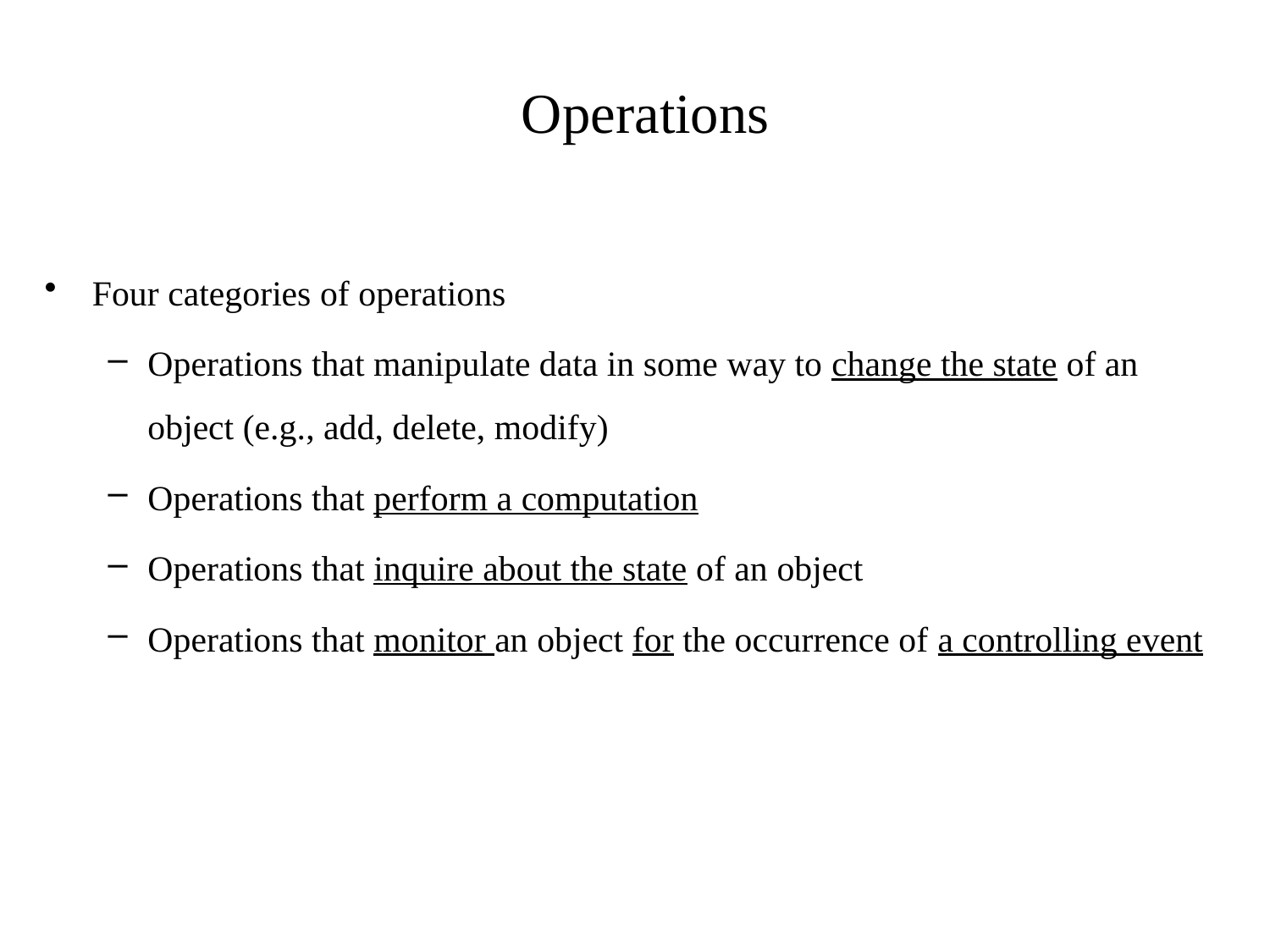

# Operations
Four categories of operations
Operations that manipulate data in some way to change the state of an object (e.g., add, delete, modify)
Operations that perform a computation
Operations that inquire about the state of an object
Operations that monitor an object for the occurrence of a controlling event